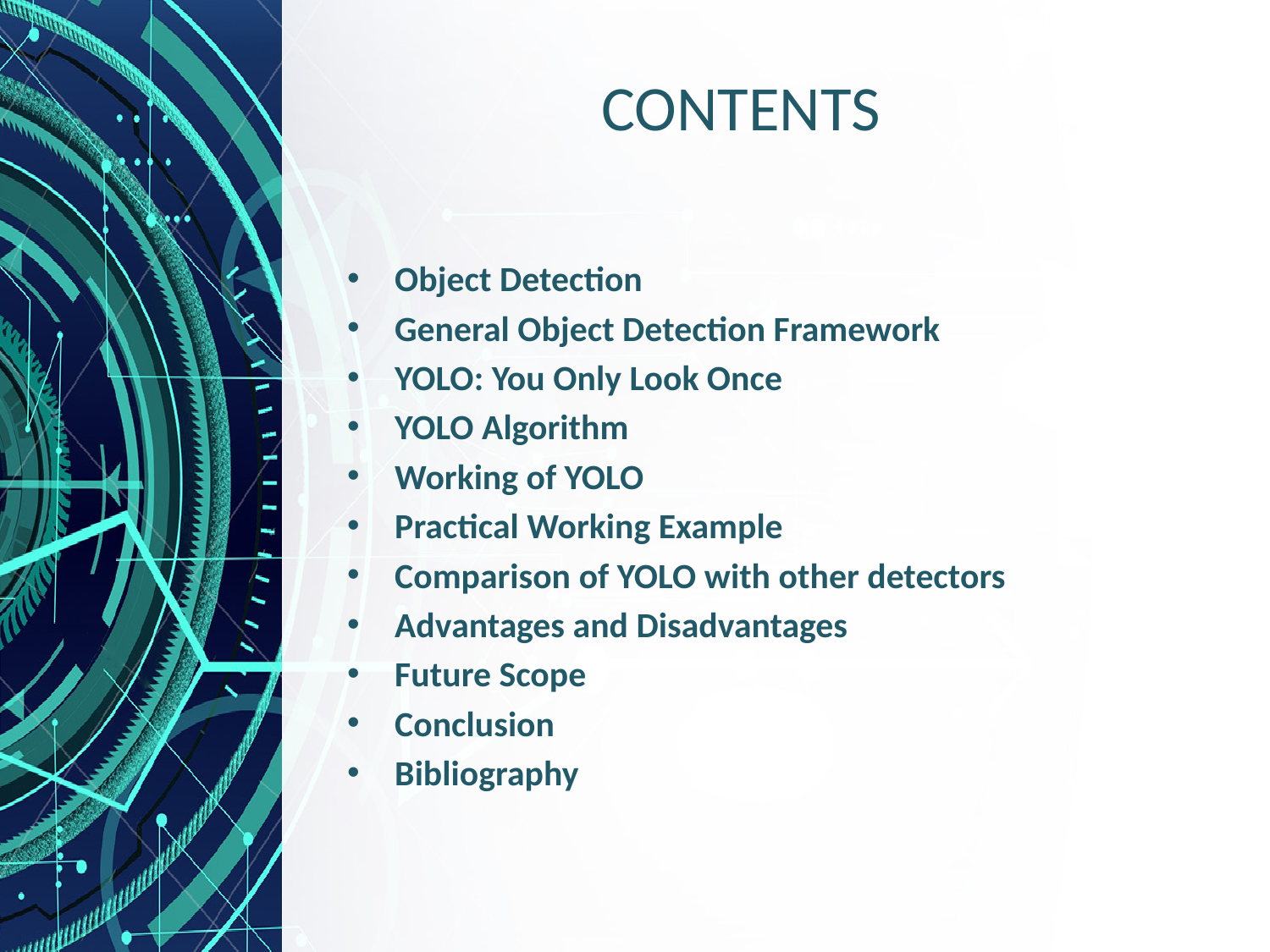

# CONTENTS
Object Detection
General Object Detection Framework
YOLO: You Only Look Once
YOLO Algorithm
Working of YOLO
Practical Working Example
Comparison of YOLO with other detectors
Advantages and Disadvantages
Future Scope
Conclusion
Bibliography